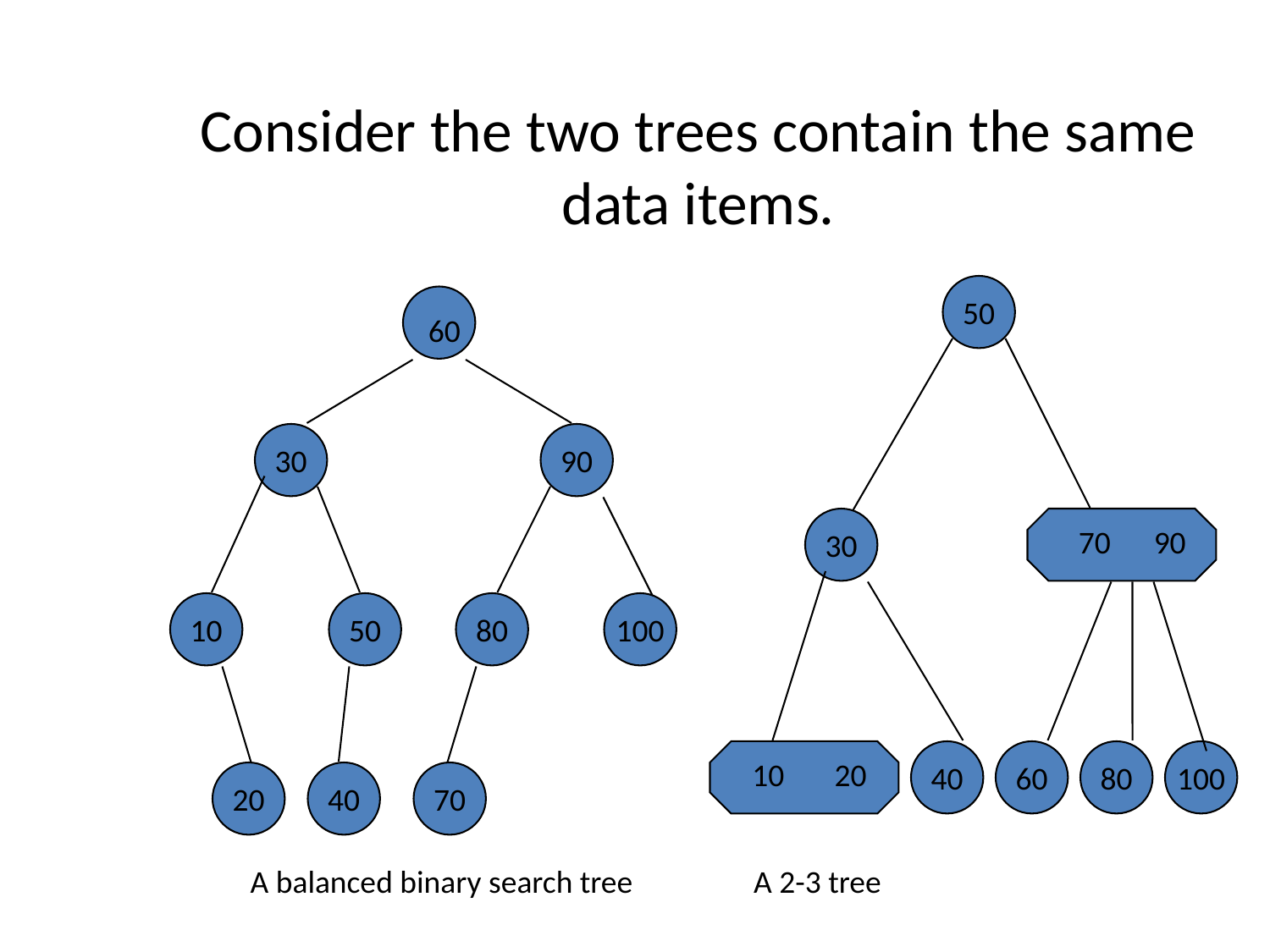

# Consider the two trees contain the same data items.
50

60

30
90

30

70      90

10
50
80
100

40
60
80
100
10       20
20
40
70
A balanced binary search tree
A 2-3 tree